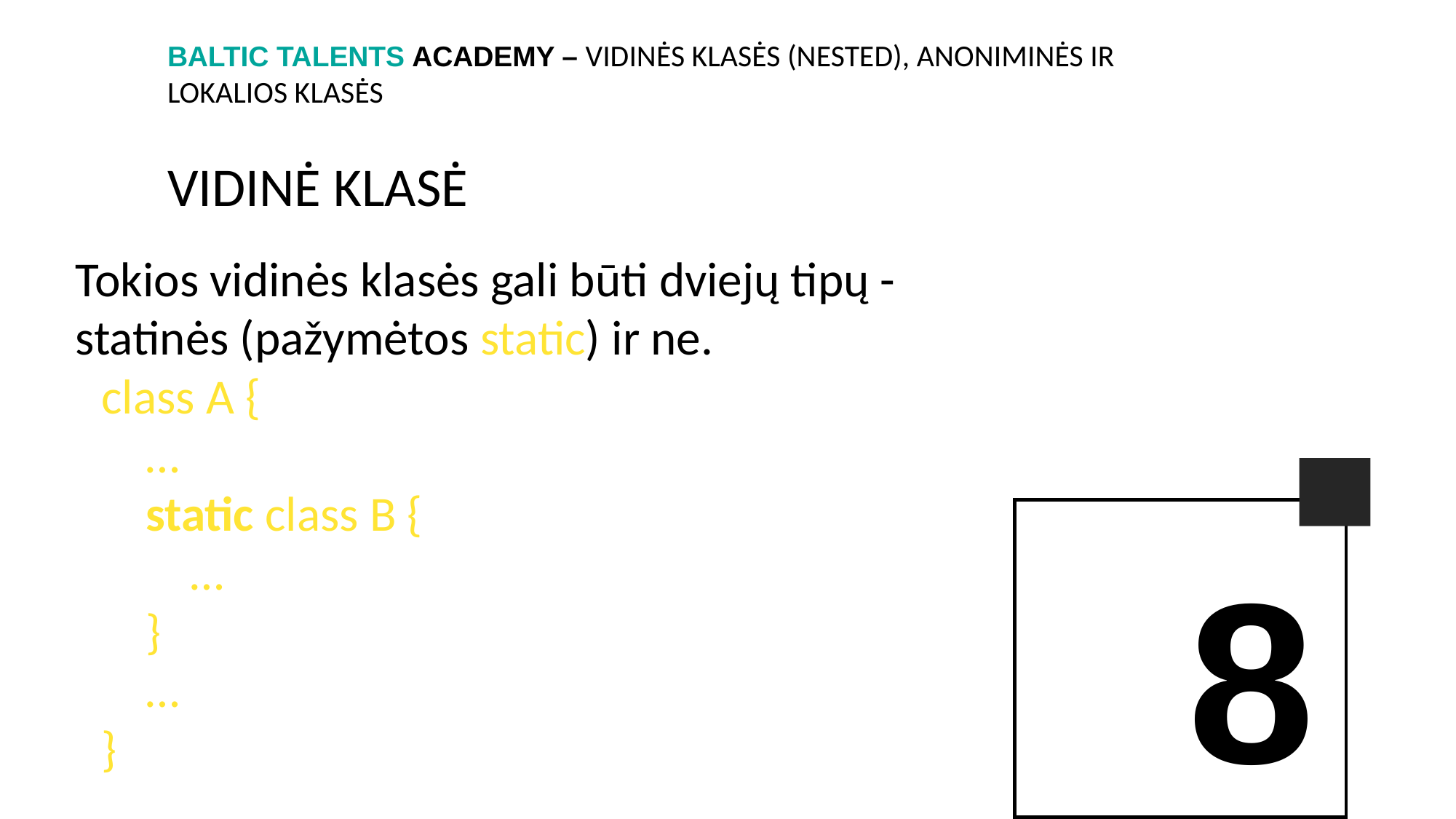

BALTIc TALENTs AcADEMy – Vidinės klasės (nested), anoniminės ir lokalios klasės
vidinė klasė
Tokios vidinės klasės gali būti dviejų tipų - statinės (pažymėtos static) ir ne.
class A {
    …
    static class B {
        …
    }
    …
}

8